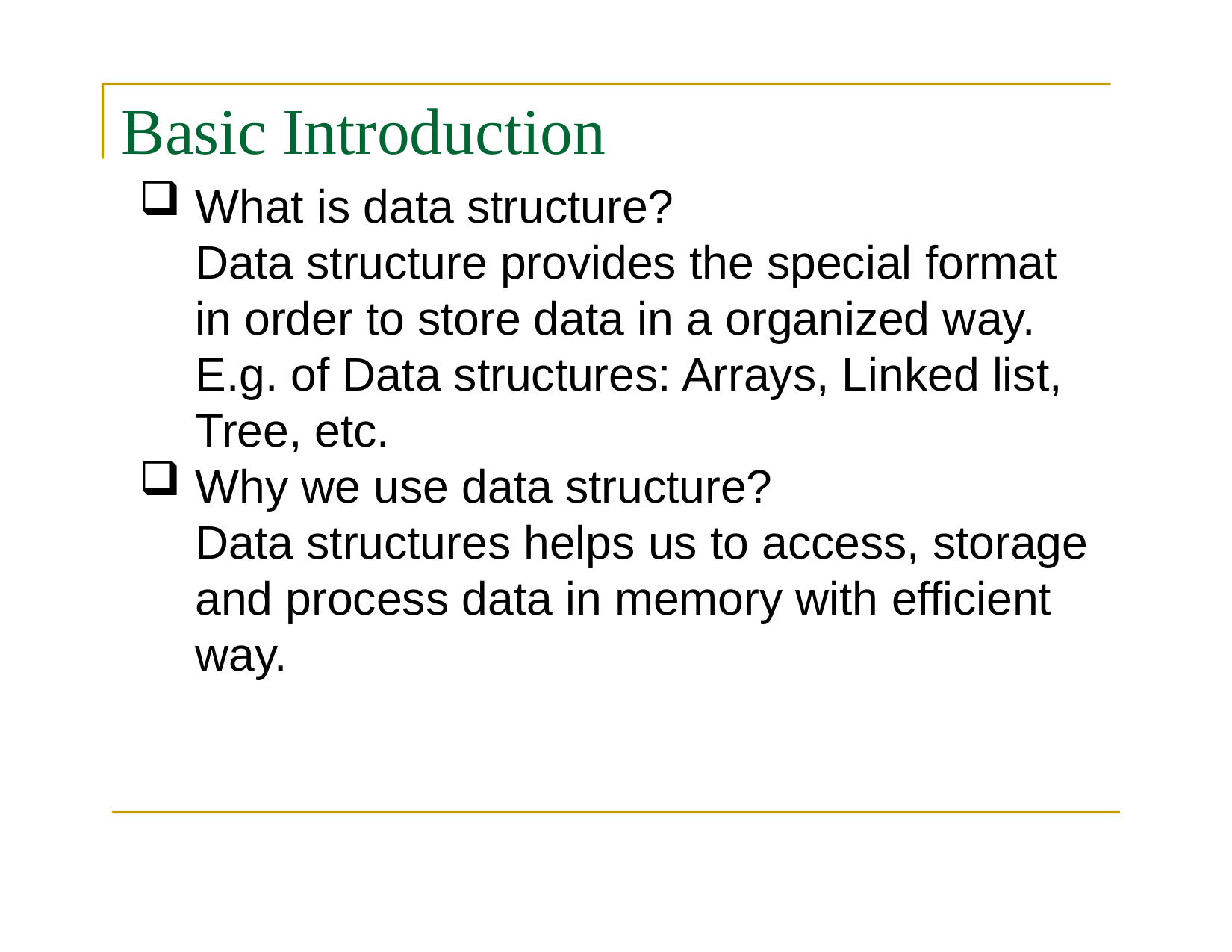

# Basic Introduction
What is data structure?
Data structure provides the special format in order to store data in a organized way.
E.g. of Data structures: Arrays, Linked list, Tree, etc.
Why we use data structure?
Data structures helps us to access, storage and process data in memory with efficient way.